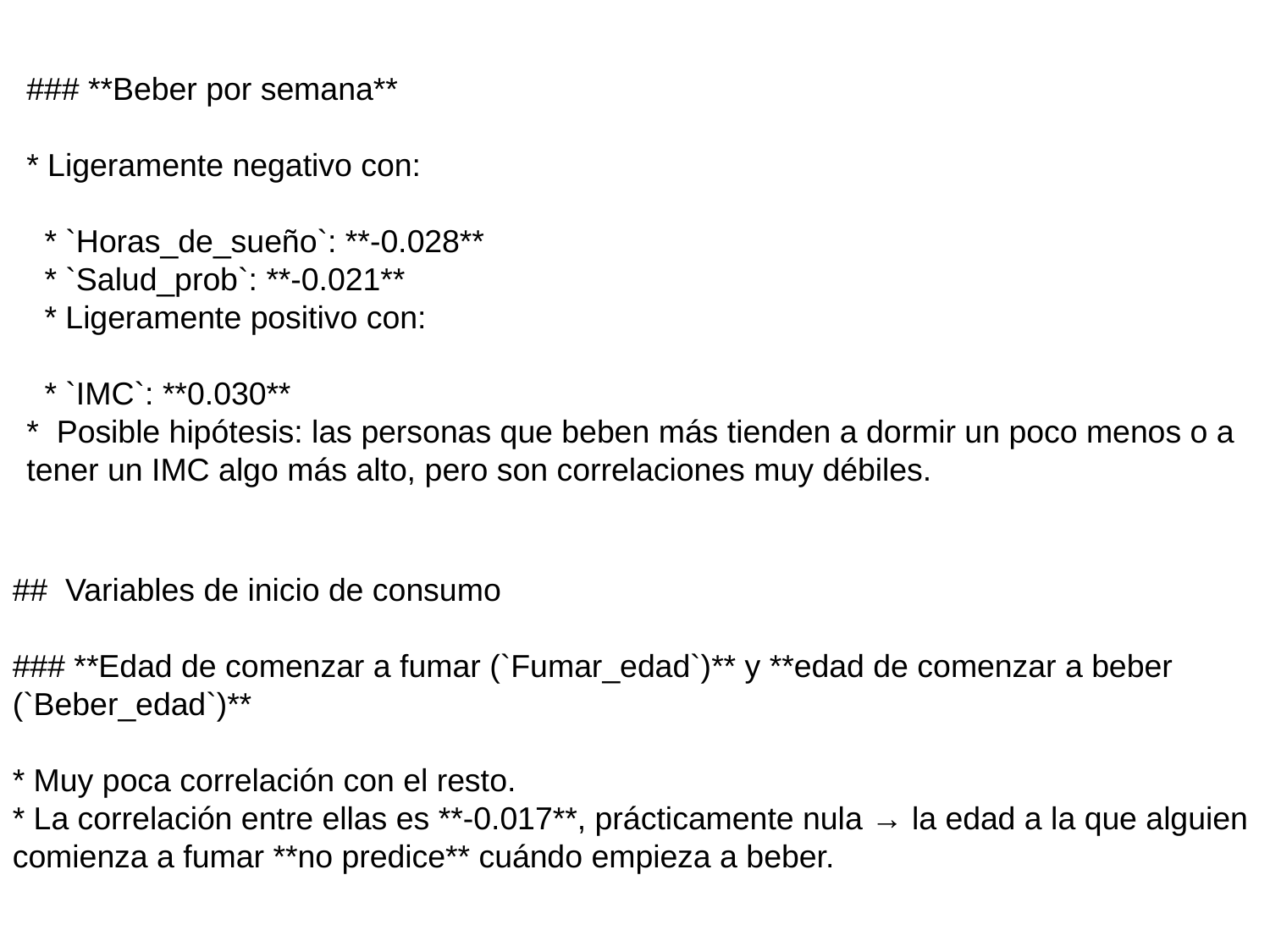

### **Beber por semana**

* Ligeramente negativo con:

  * `Horas_de_sueño`: **-0.028**
  * `Salud_prob`: **-0.021**
  * Ligeramente positivo con:

  * `IMC`: **0.030**
*  Posible hipótesis: las personas que beben más tienden a dormir un poco menos o a tener un IMC algo más alto, pero son correlaciones muy débiles.

##  Variables de inicio de consumo

### **Edad de comenzar a fumar (`Fumar_edad`)** y **edad de comenzar a beber (`Beber_edad`)**

* Muy poca correlación con el resto.
* La correlación entre ellas es **-0.017**, prácticamente nula → la edad a la que alguien comienza a fumar **no predice** cuándo empieza a beber.